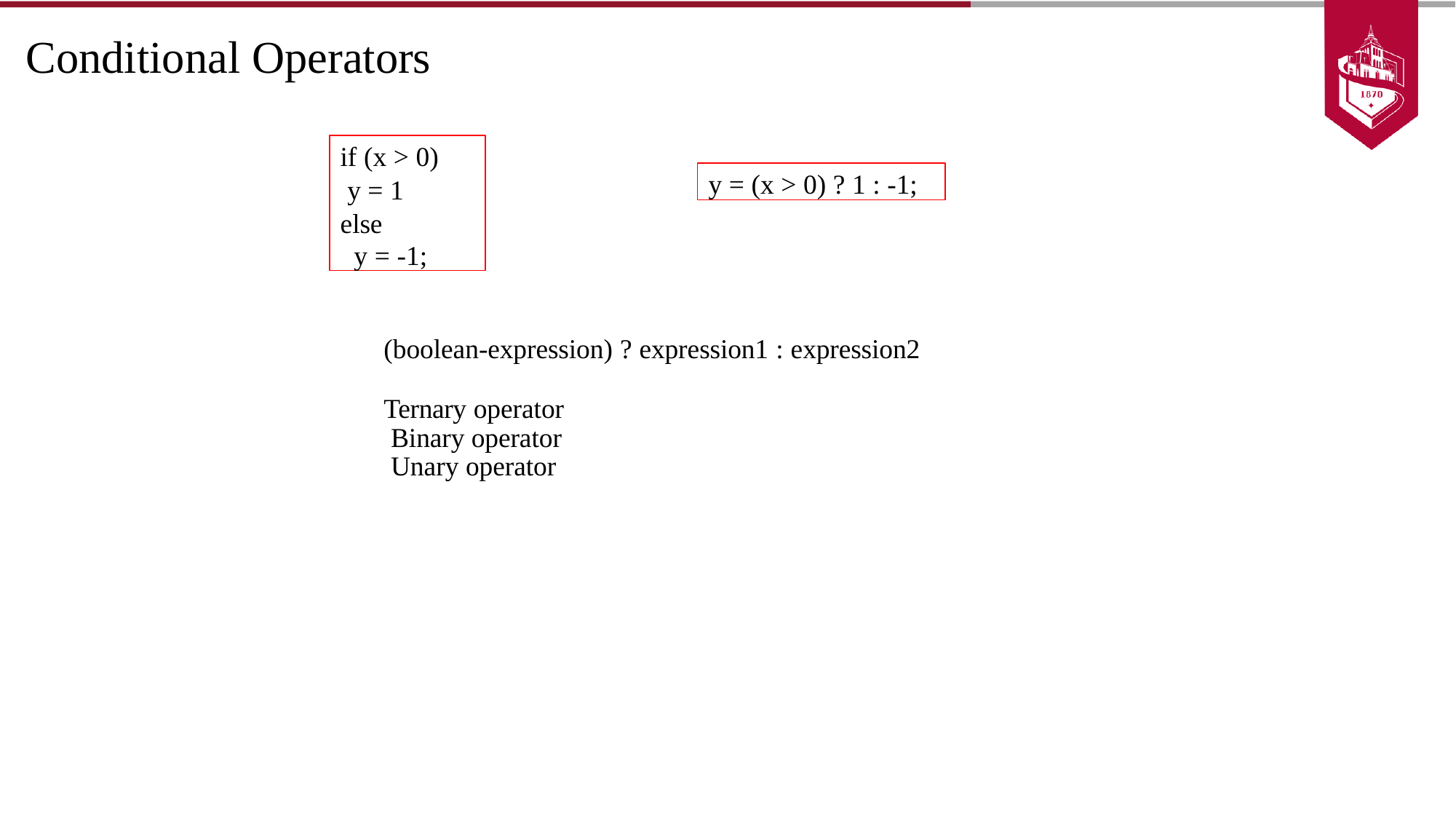

# Conditional Operators
if (x > 0)  y = 1  else
y = -1;
y = (x > 0) ? 1 : -1;
(boolean-expression) ? expression1 : expression2

Ternary operator  Binary operator  Unary operator